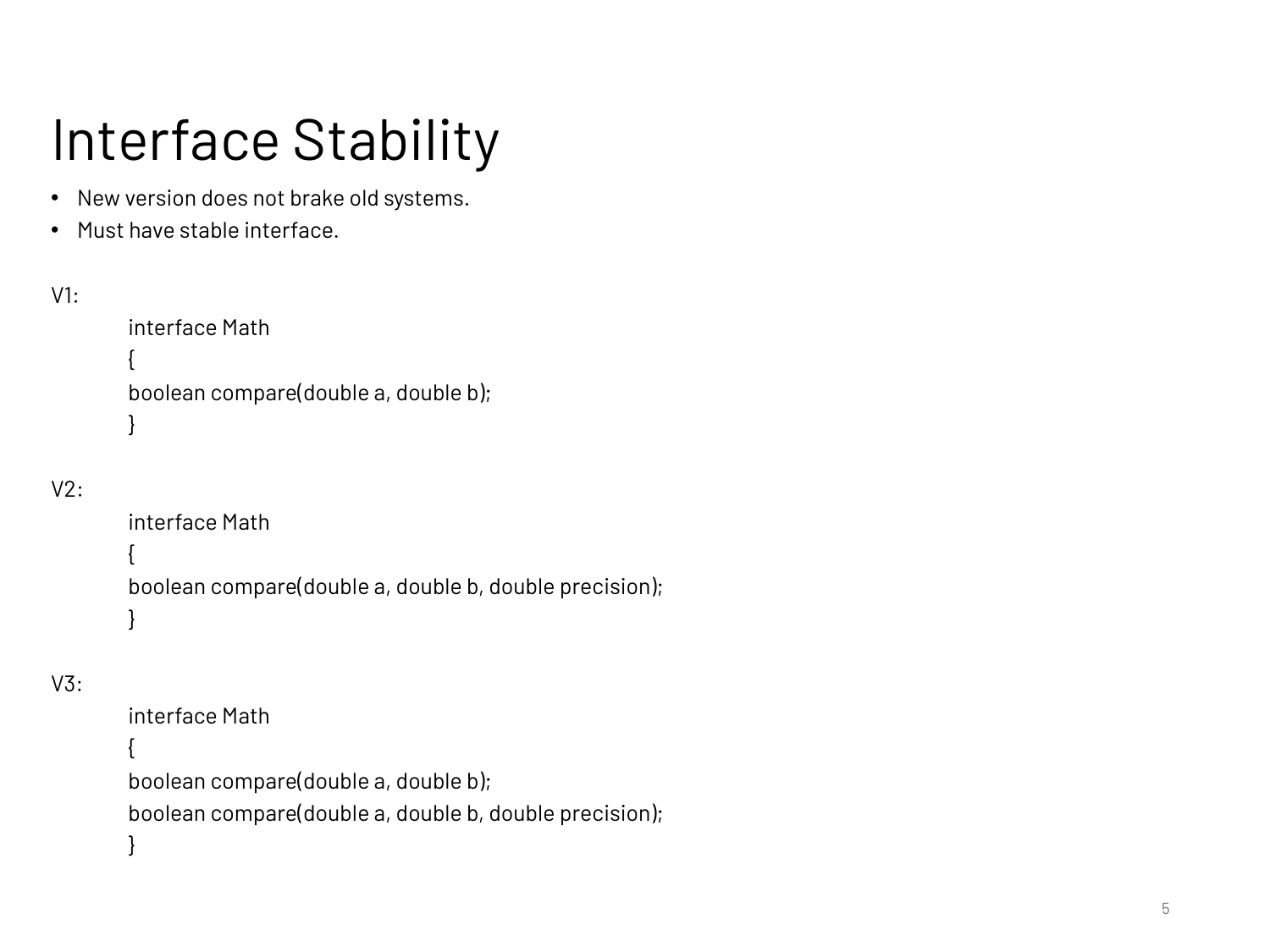

# Interface Stability
New version does not brake old systems.
Must have stable interface.

V1:
	interface Math
	{
		boolean compare(double a, double b);
	}

V2:
	interface Math
	{
		boolean compare(double a, double b, double precision);
	}

V3:
	interface Math
	{
		boolean compare(double a, double b);
		boolean compare(double a, double b, double precision);
	}

5